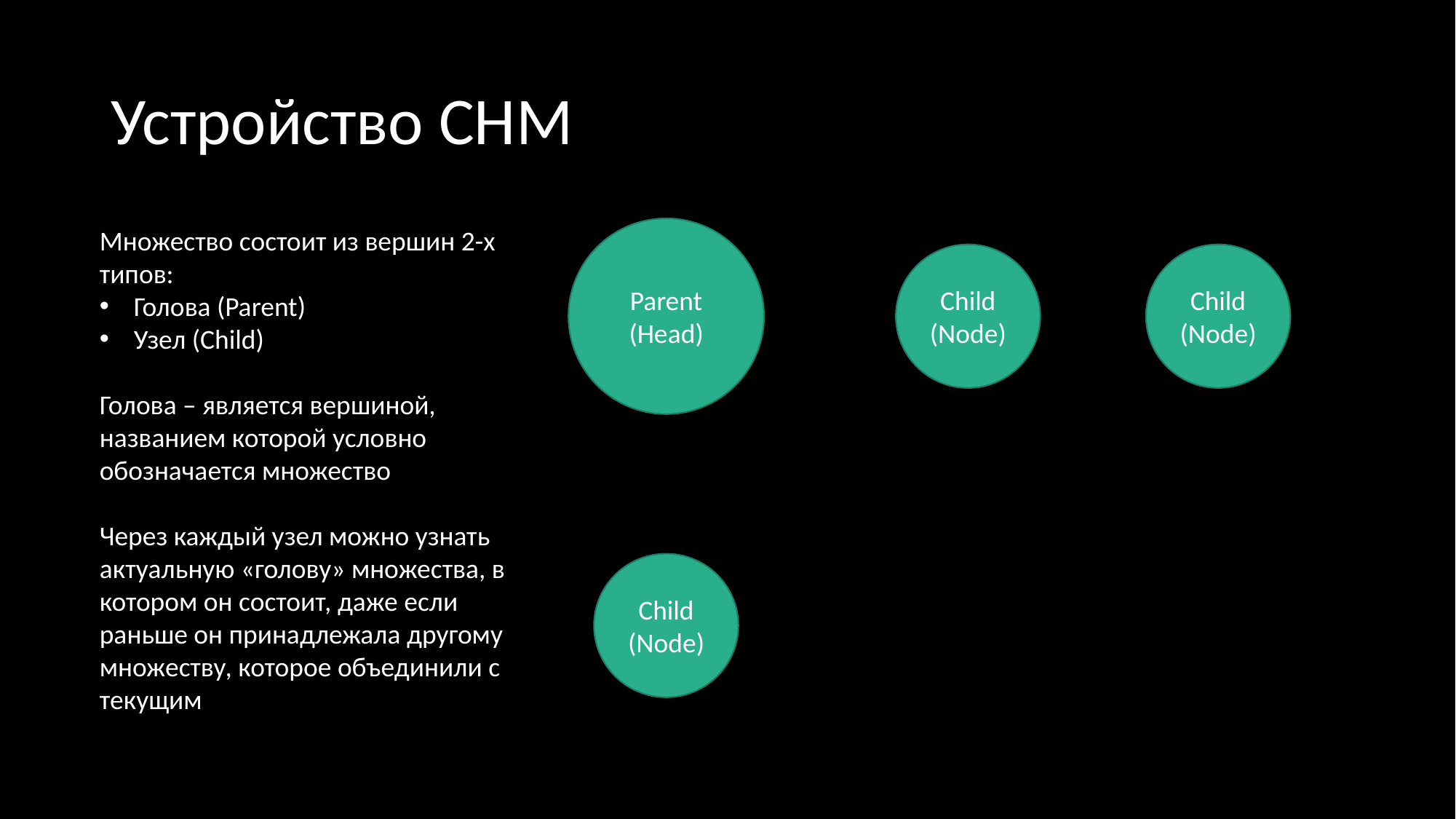

# Устройство СНМ
Множество состоит из вершин 2-х типов:
Голова (Parent)
Узел (Child)

Голова – является вершиной, названием которой условно обозначается множество

Через каждый узел можно узнать актуальную «голову» множества, в котором он состоит, даже если раньше он принадлежала другому множеству, которое объединили с текущим
Parent
(Head)
Child
(Node)
Child
(Node)
Child
(Node)